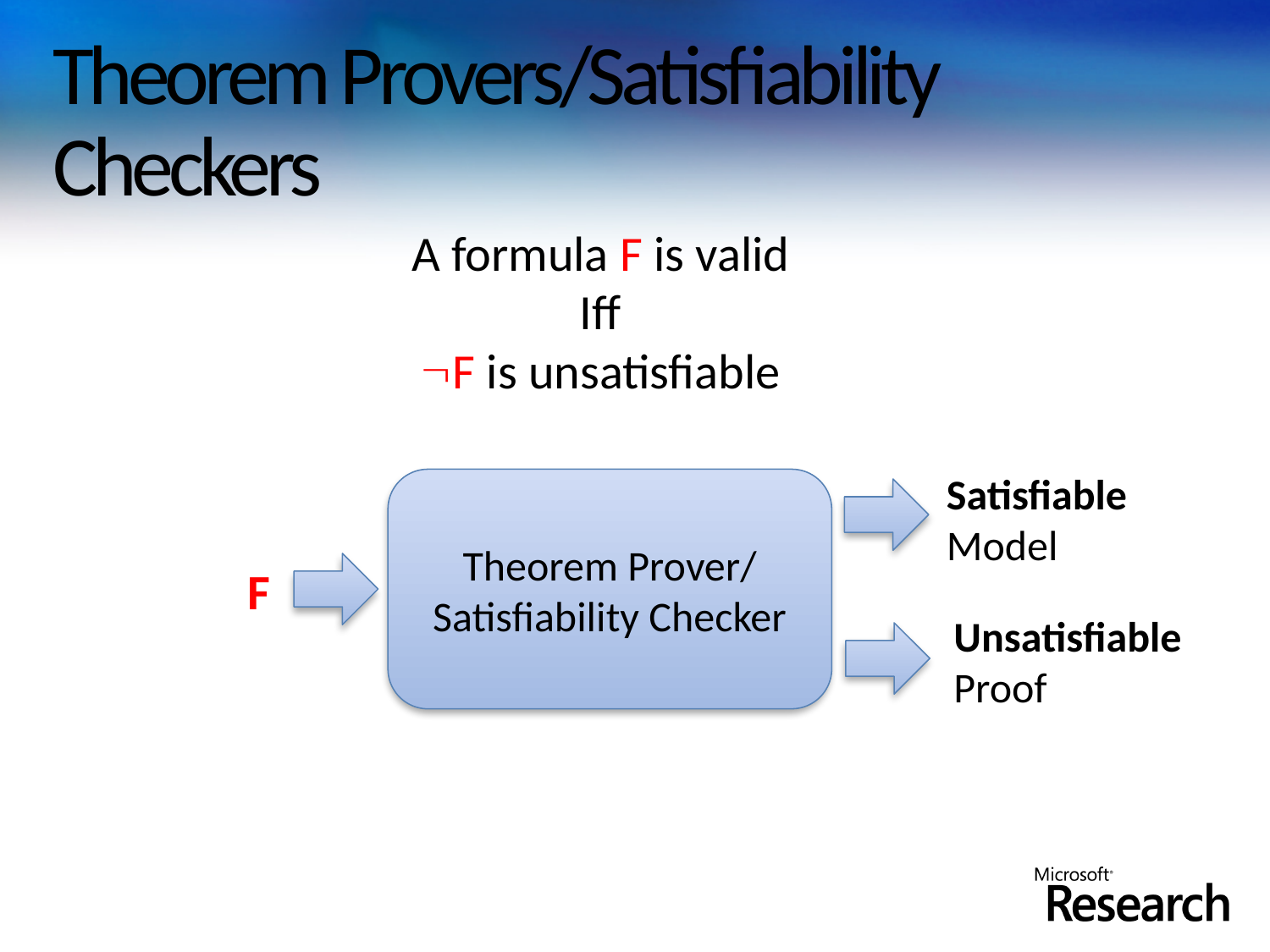

# Theorem Provers/Satisfiability Checkers
A formula F is valid
Iff
¬F is unsatisfiable
Satisfiable
Model
Theorem Prover/
Satisfiability Checker

F
Unsatisfiable
Proof